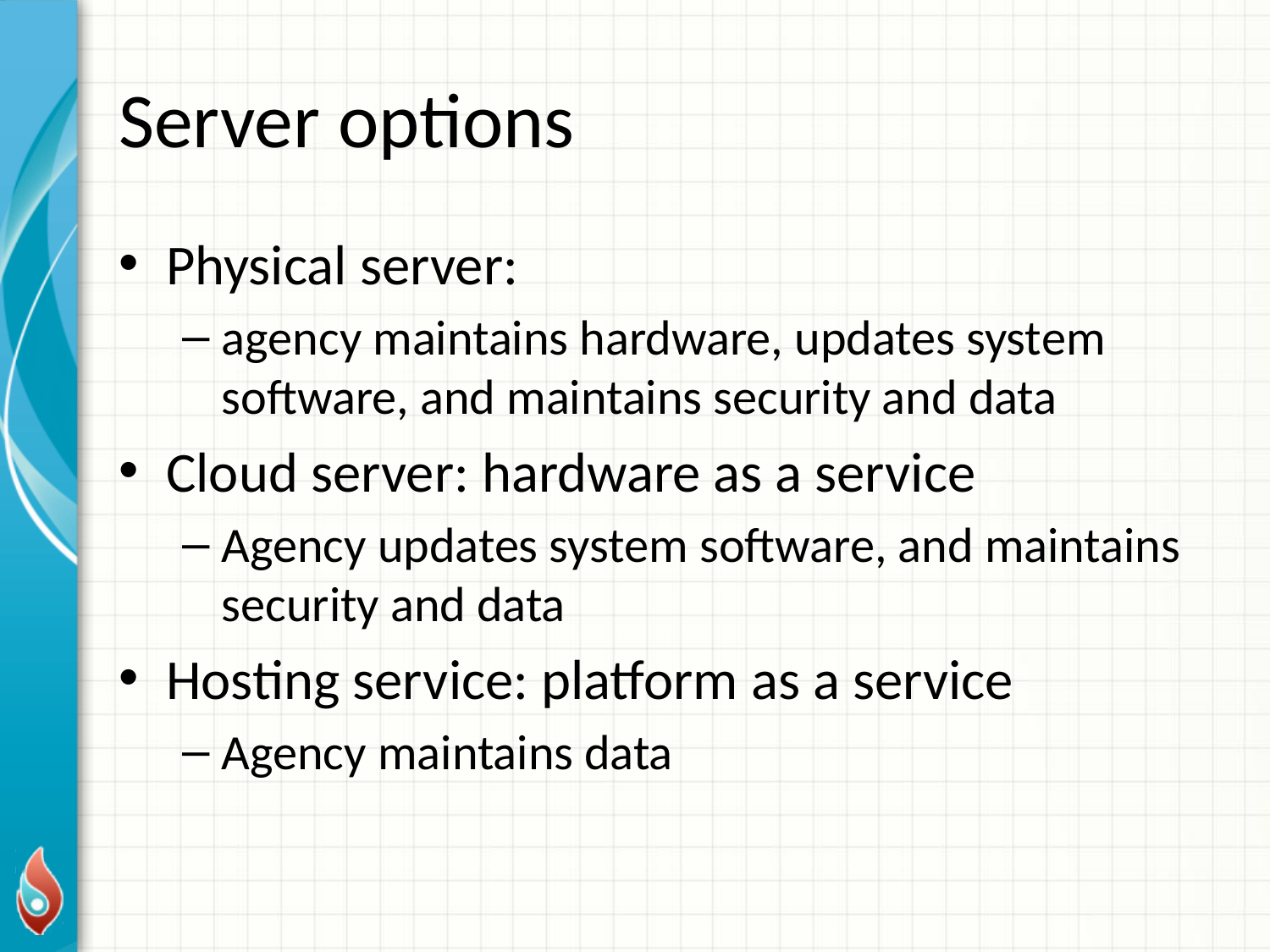

# Server options
Physical server:
agency maintains hardware, updates system software, and maintains security and data
Cloud server: hardware as a service
Agency updates system software, and maintains security and data
Hosting service: platform as a service
Agency maintains data